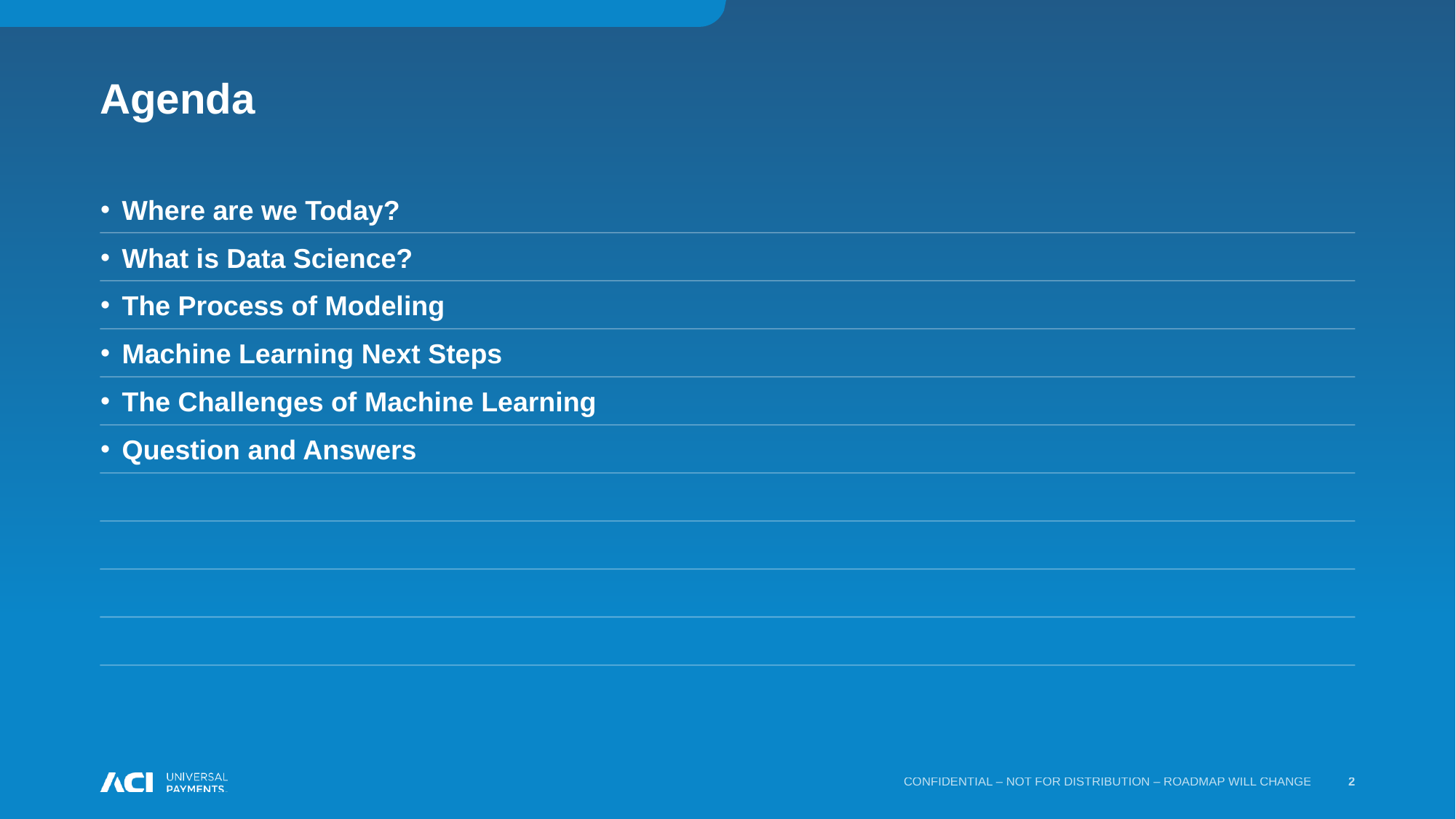

# Agenda
Where are we Today?
What is Data Science?
The Process of Modeling
Machine Learning Next Steps
The Challenges of Machine Learning
Question and Answers

Confidential – NOT FOR DISTRIBUTION – Roadmap WILL CHANGE
2